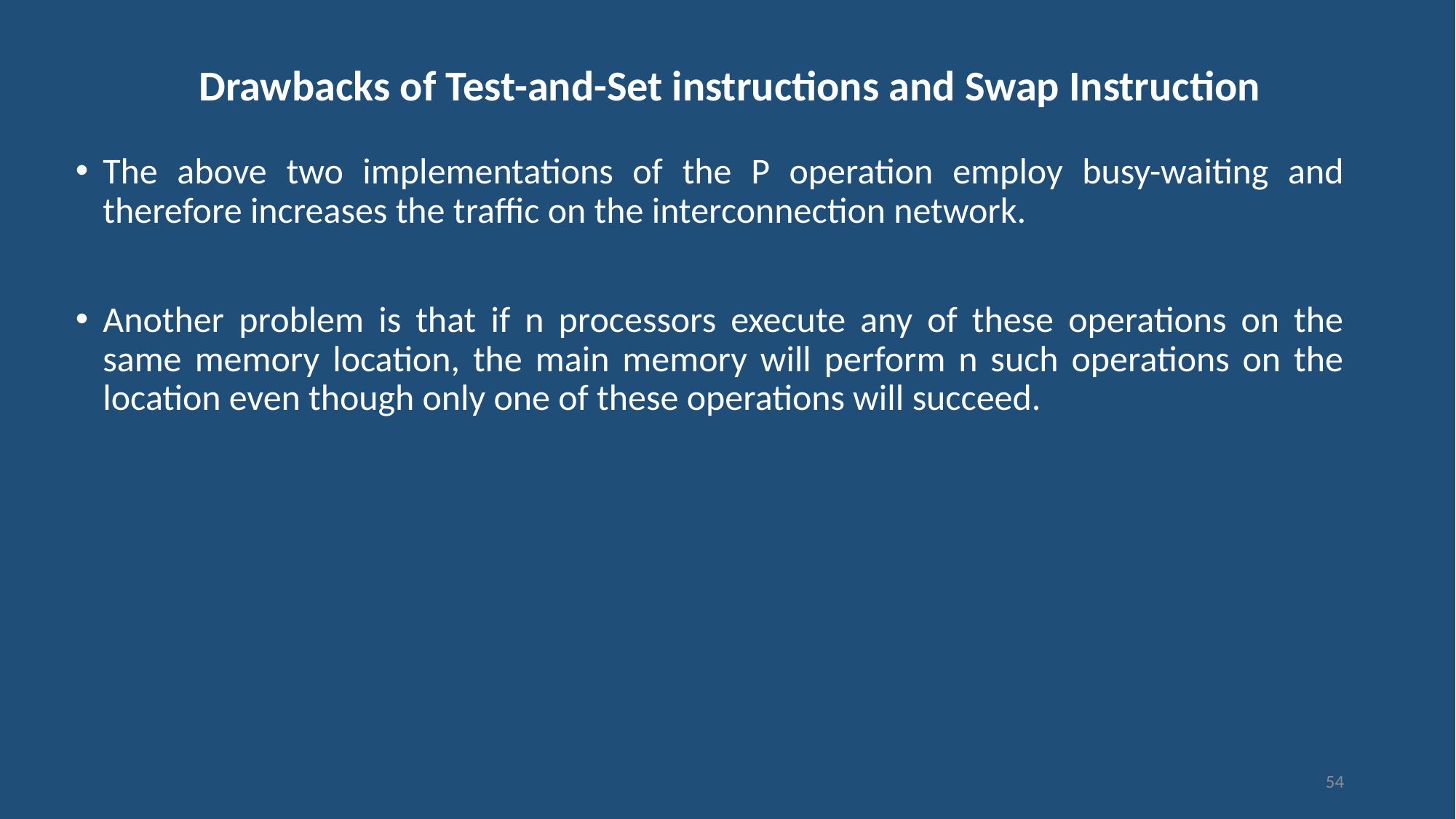

# Drawbacks of Test-and-Set instructions and Swap Instruction
The above two implementations of the P operation employ busy-waiting and therefore increases the traffic on the interconnection network.

Another problem is that if n processors execute any of these operations on the same memory location, the main memory will perform n such operations on the location even though only one of these operations will succeed.
54